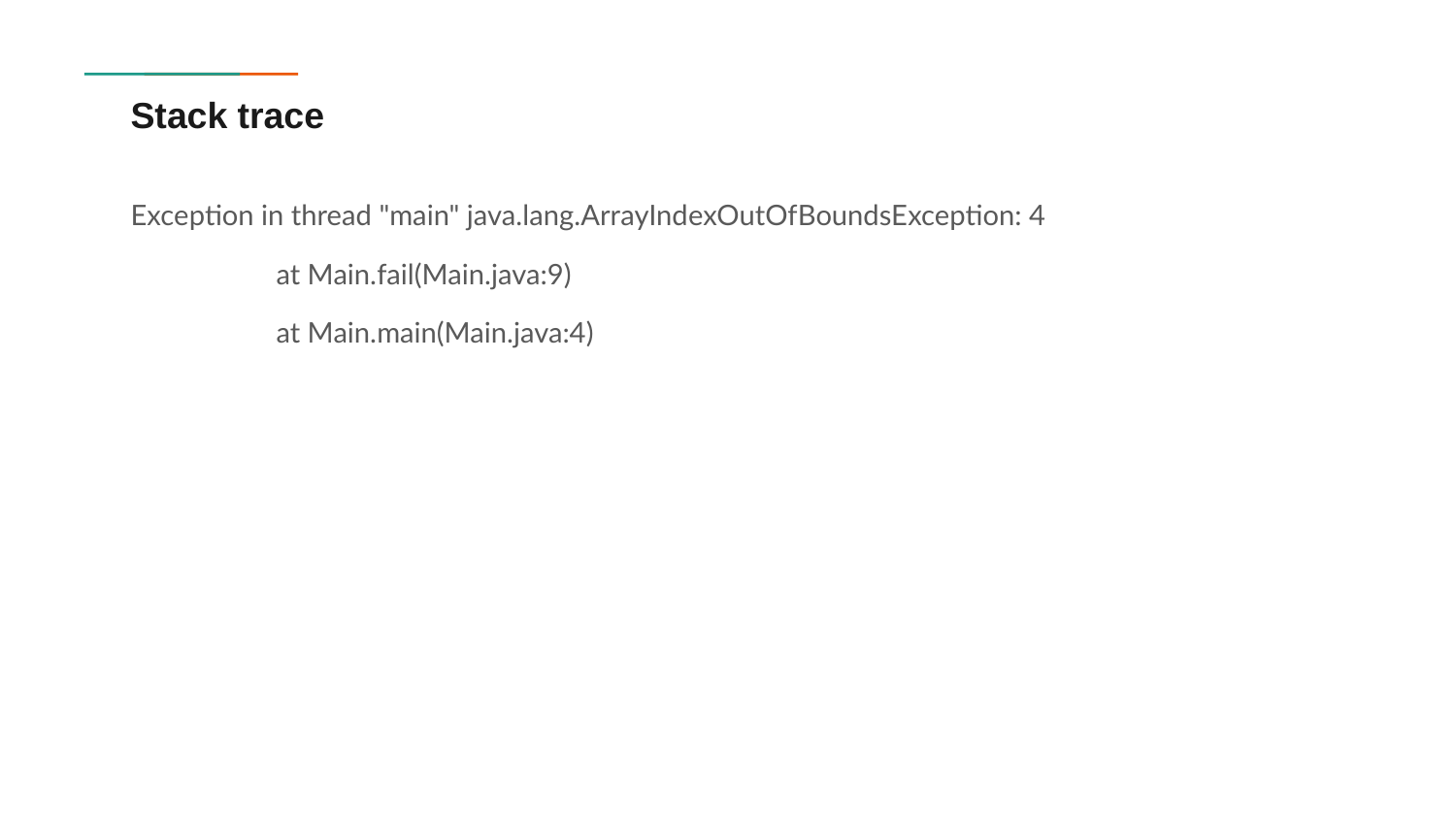

# Stack trace
Exception in thread "main" java.lang.ArrayIndexOutOfBoundsException: 4
	at Main.fail(Main.java:9)
	at Main.main(Main.java:4)